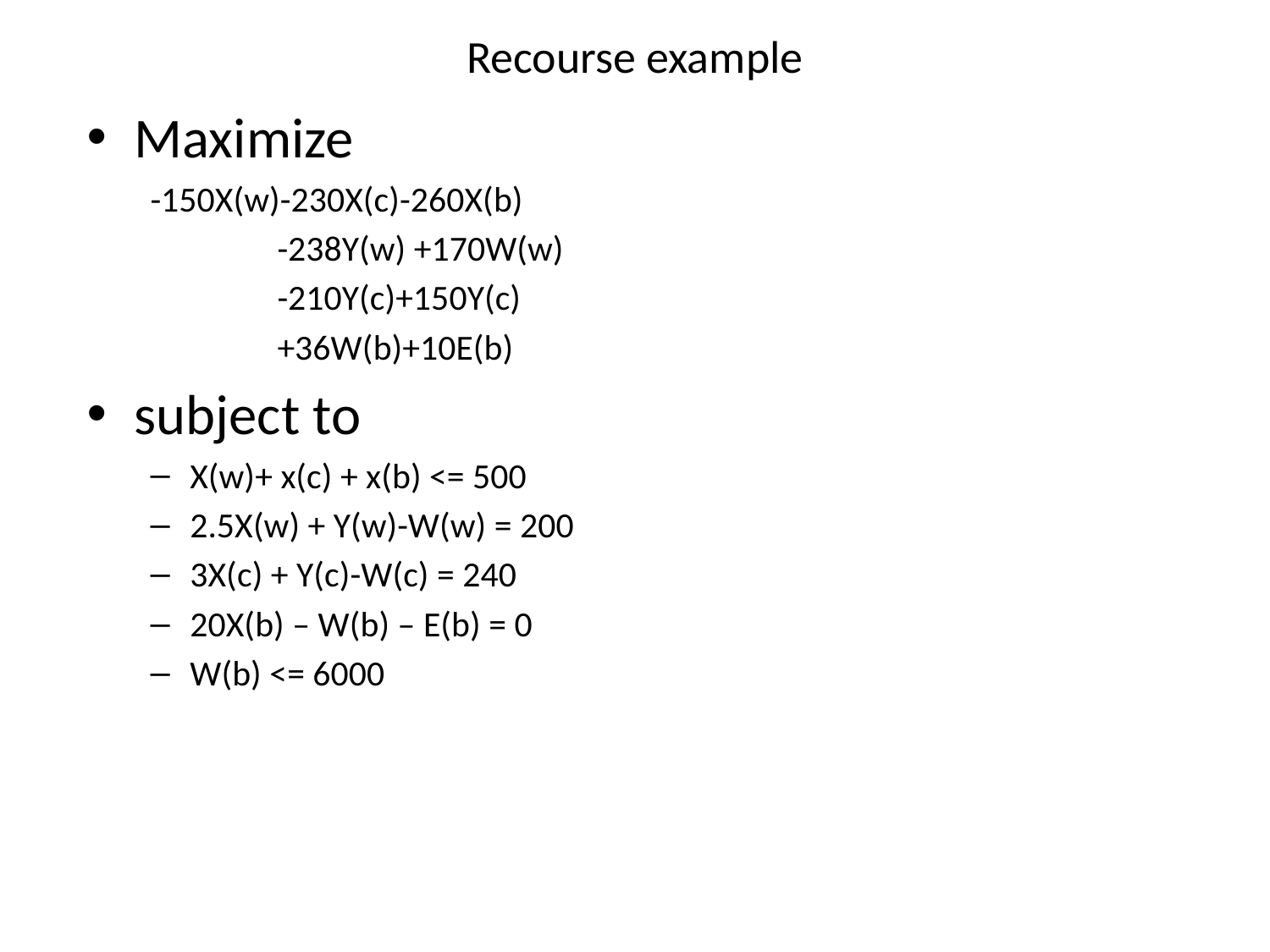

# Recourse example
Maximize
-150X(w)-230X(c)-260X(b)
	-238Y(w) +170W(w)
	-210Y(c)+150Y(c)
	+36W(b)+10E(b)
subject to
X(w)+ x(c) + x(b) <= 500
2.5X(w) + Y(w)-W(w) = 200
3X(c) + Y(c)-W(c) = 240
20X(b) – W(b) – E(b) = 0
W(b) <= 6000